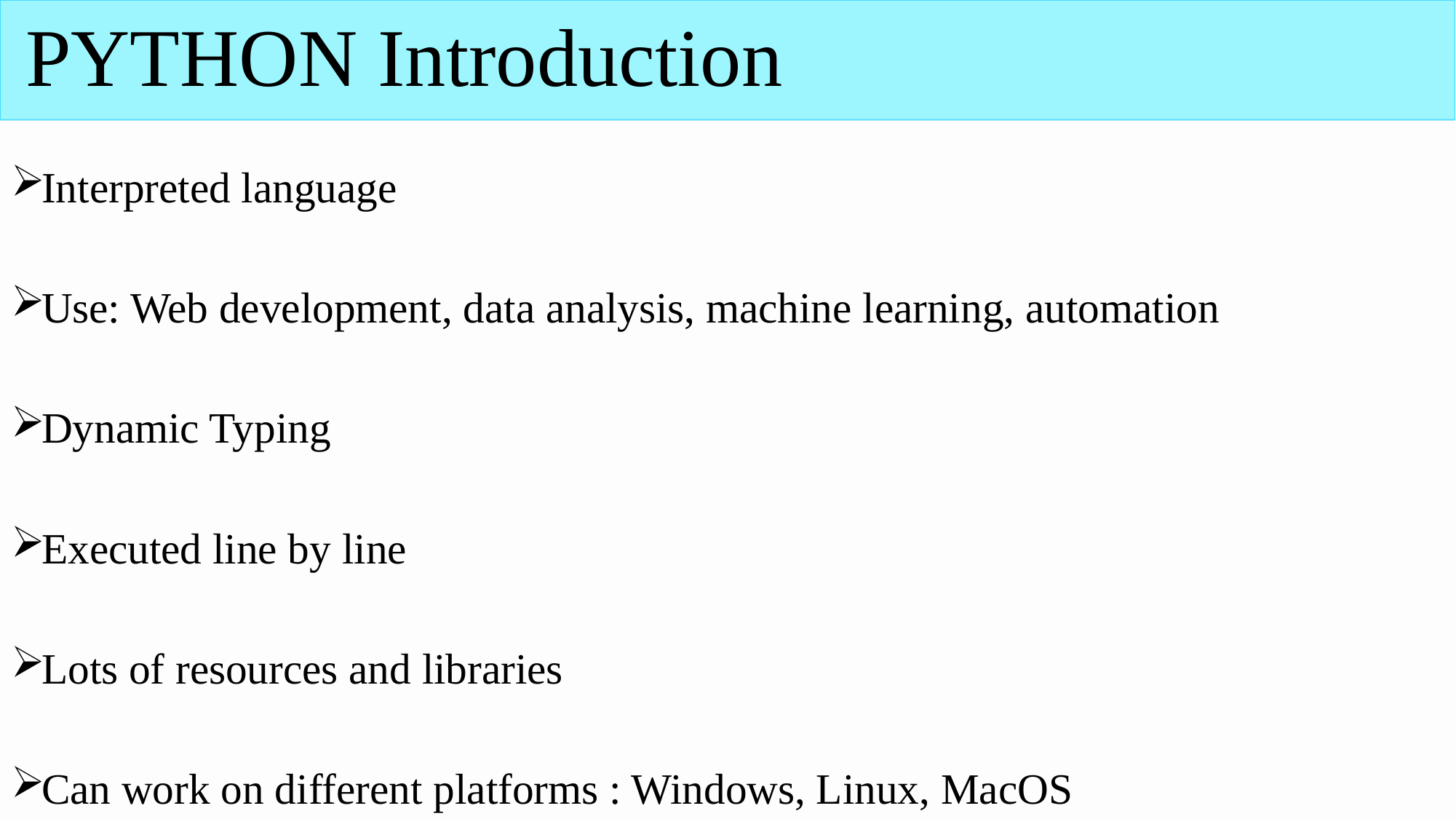

# PYTHON Introduction

Interpreted language

Use: Web development, data analysis, machine learning, automation

Dynamic Typing

Executed line by line

Lots of resources and libraries

Can work on different platforms : Windows, Linux, MacOS